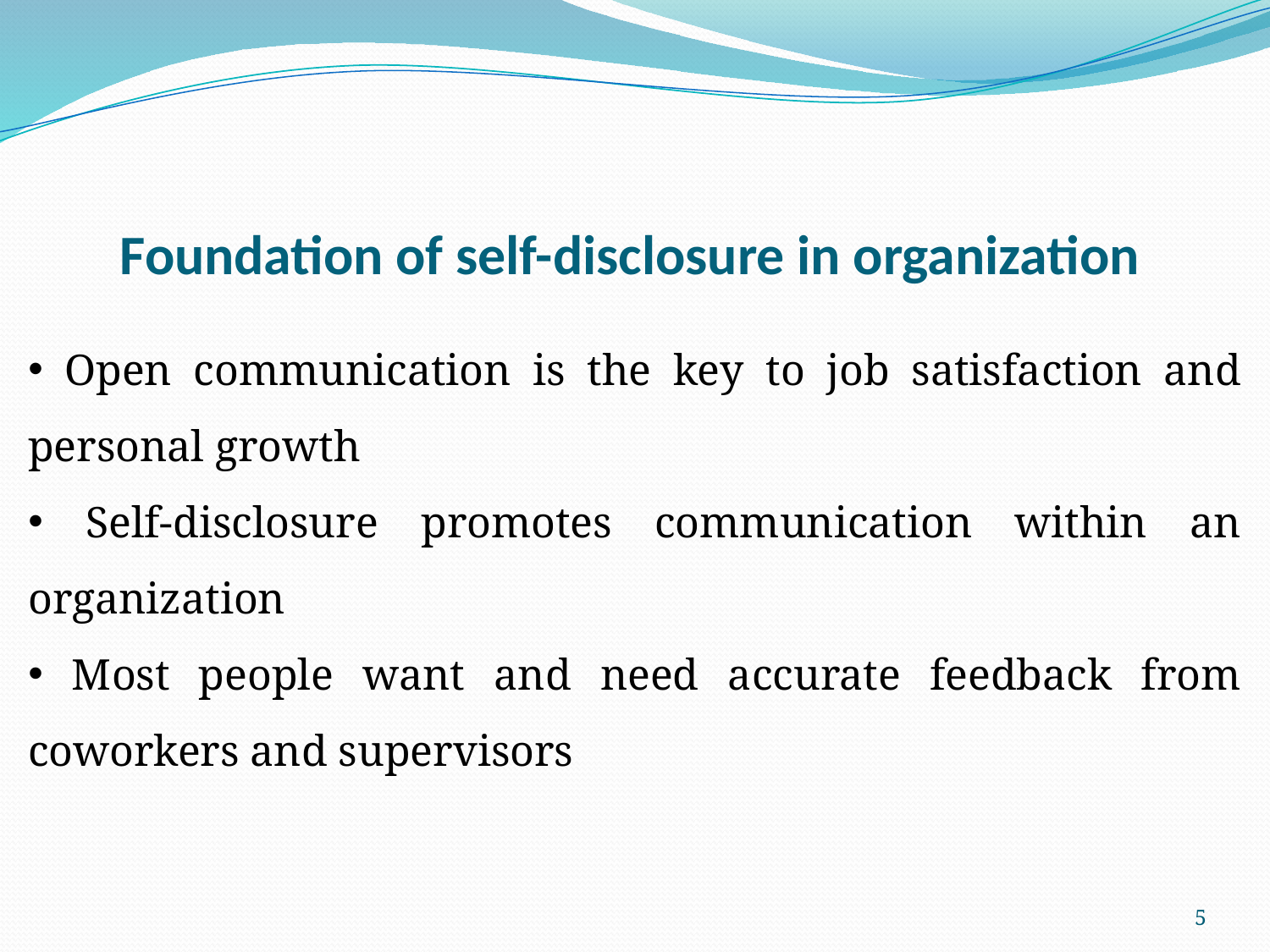

# Foundation of self-disclosure in organization
 Open communication is the key to job satisfaction and personal growth
 Self-disclosure promotes communication within an organization
 Most people want and need accurate feedback from coworkers and supervisors
5